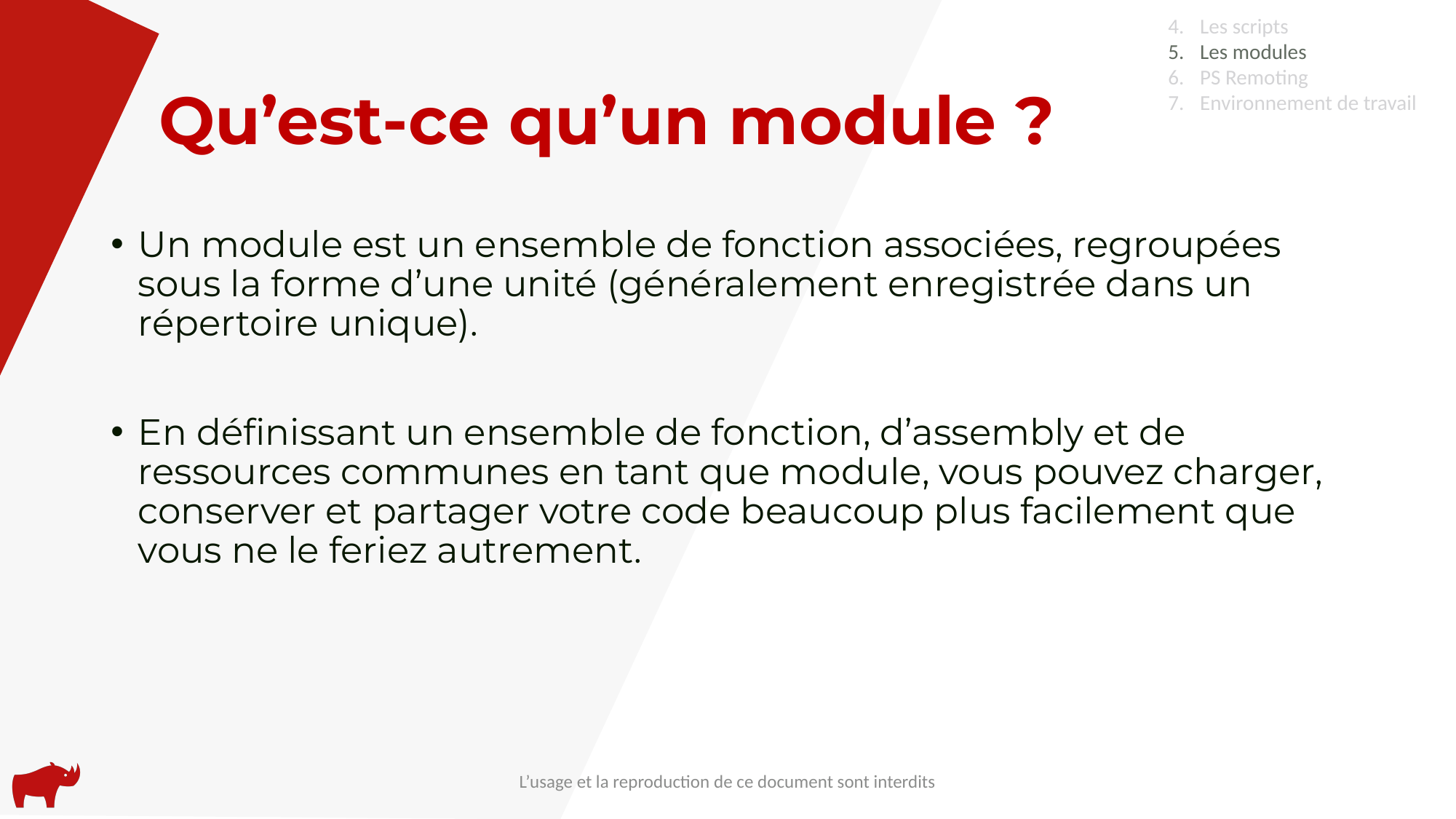

Les scripts
Les modules
PS Remoting
Environnement de travail
# Qu’est-ce qu’un module ?
Un module est un ensemble de fonction associées, regroupées sous la forme d’une unité (généralement enregistrée dans un répertoire unique).

En définissant un ensemble de fonction, d’assembly et de ressources communes en tant que module, vous pouvez charger, conserver et partager votre code beaucoup plus facilement que vous ne le feriez autrement.
L’usage et la reproduction de ce document sont interdits